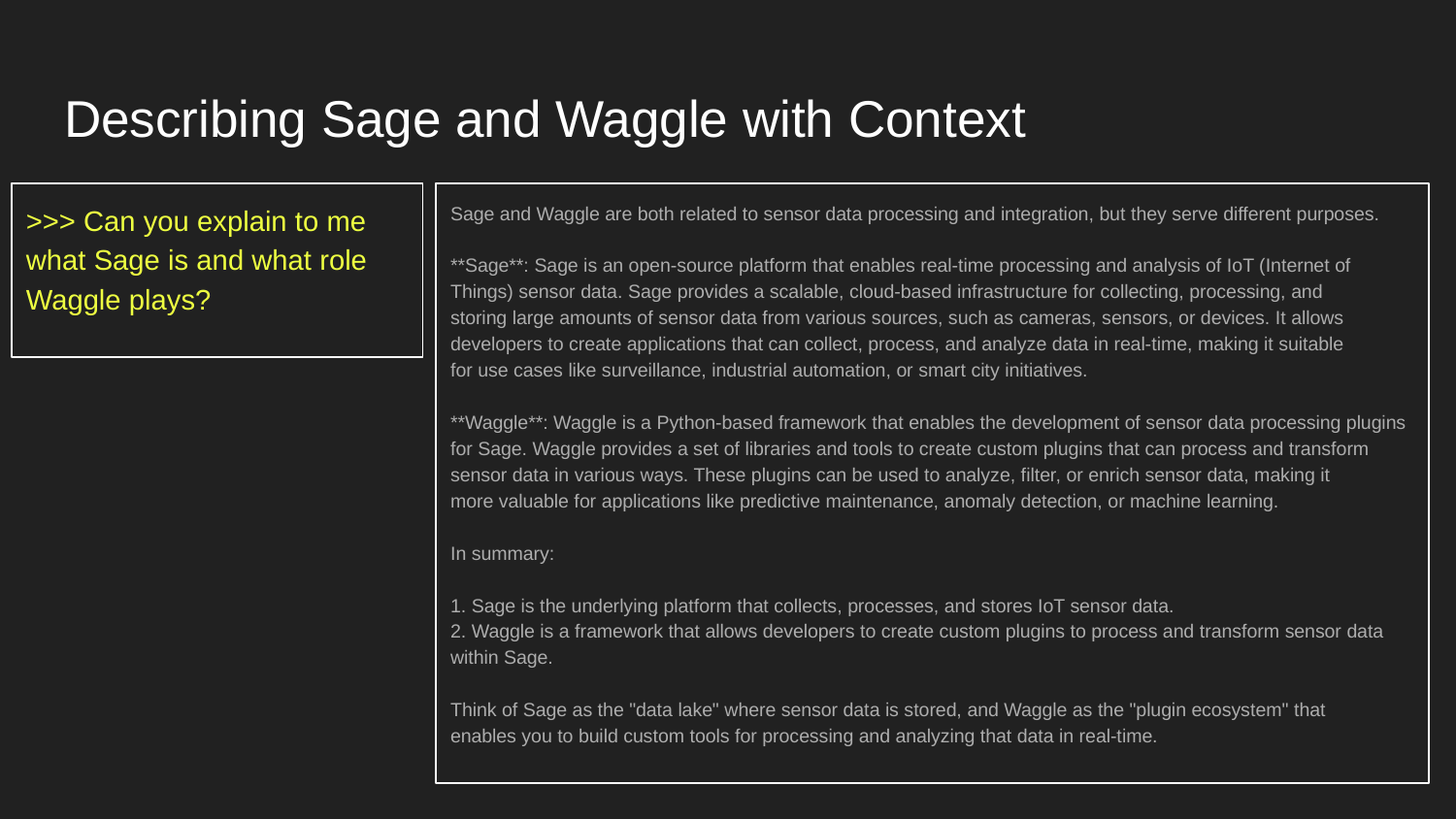

# Describing Sage and Waggle with Context
>>> Can you explain to me what Sage is and what role Waggle plays?
Sage and Waggle are both related to sensor data processing and integration, but they serve different purposes.

**Sage**: Sage is an open-source platform that enables real-time processing and analysis of IoT (Internet of
Things) sensor data. Sage provides a scalable, cloud-based infrastructure for collecting, processing, and
storing large amounts of sensor data from various sources, such as cameras, sensors, or devices. It allows
developers to create applications that can collect, process, and analyze data in real-time, making it suitable
for use cases like surveillance, industrial automation, or smart city initiatives.

**Waggle**: Waggle is a Python-based framework that enables the development of sensor data processing plugins
for Sage. Waggle provides a set of libraries and tools to create custom plugins that can process and transform
sensor data in various ways. These plugins can be used to analyze, filter, or enrich sensor data, making it
more valuable for applications like predictive maintenance, anomaly detection, or machine learning.

In summary:

1. Sage is the underlying platform that collects, processes, and stores IoT sensor data.
2. Waggle is a framework that allows developers to create custom plugins to process and transform sensor data
within Sage.

Think of Sage as the "data lake" where sensor data is stored, and Waggle as the "plugin ecosystem" that
enables you to build custom tools for processing and analyzing that data in real-time.